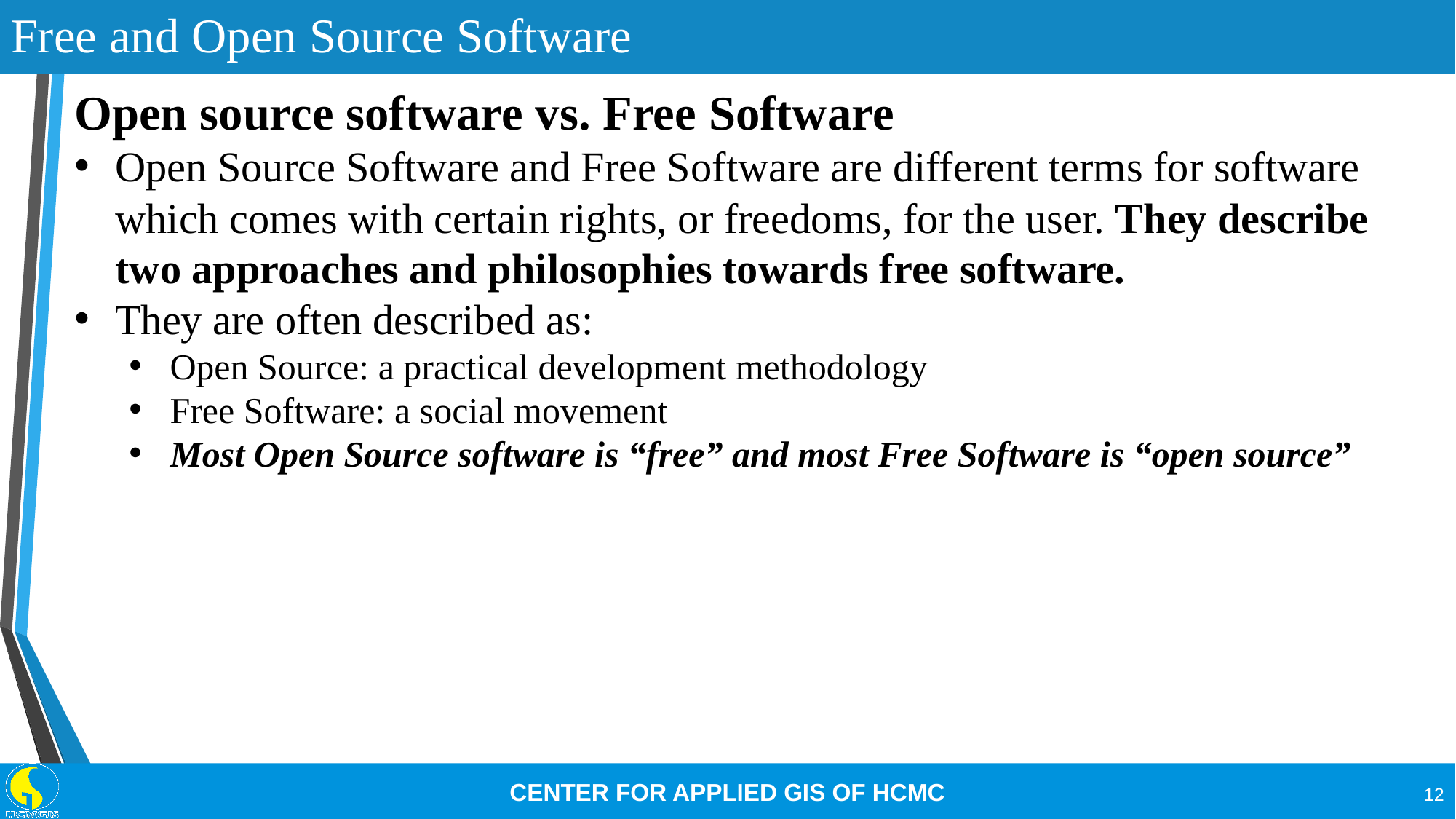

Free and Open Source Software
Open source software vs. Free Software
Open Source Software and Free Software are different terms for software which comes with certain rights, or freedoms, for the user. They describe two approaches and philosophies towards free software.
They are often described as:
Open Source: a practical development methodology
Free Software: a social movement
Most Open Source software is “free” and most Free Software is “open source”
12